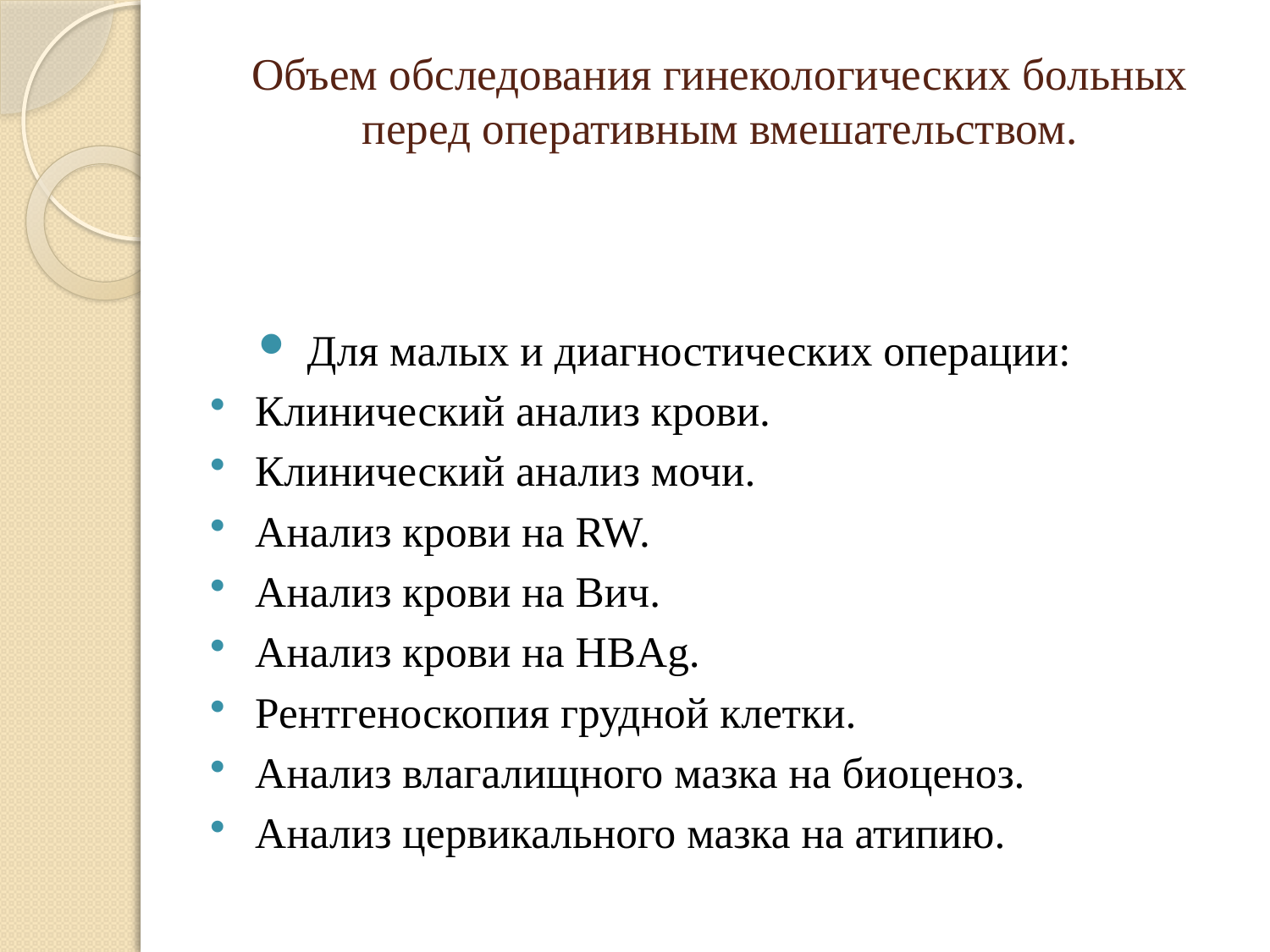

# Объем обследования гинекологических больных перед оперативным вмешательством.
Для малых и диагностических операции:
Клинический анализ крови.
Клинический анализ мочи.
Анализ крови на RW.
Анализ крови на Вич.
Анализ крови на HВAg.
Рентгеноскопия грудной клетки.
Анализ влагалищного мазка на биоценоз.
Анализ цервикального мазка на атипию.